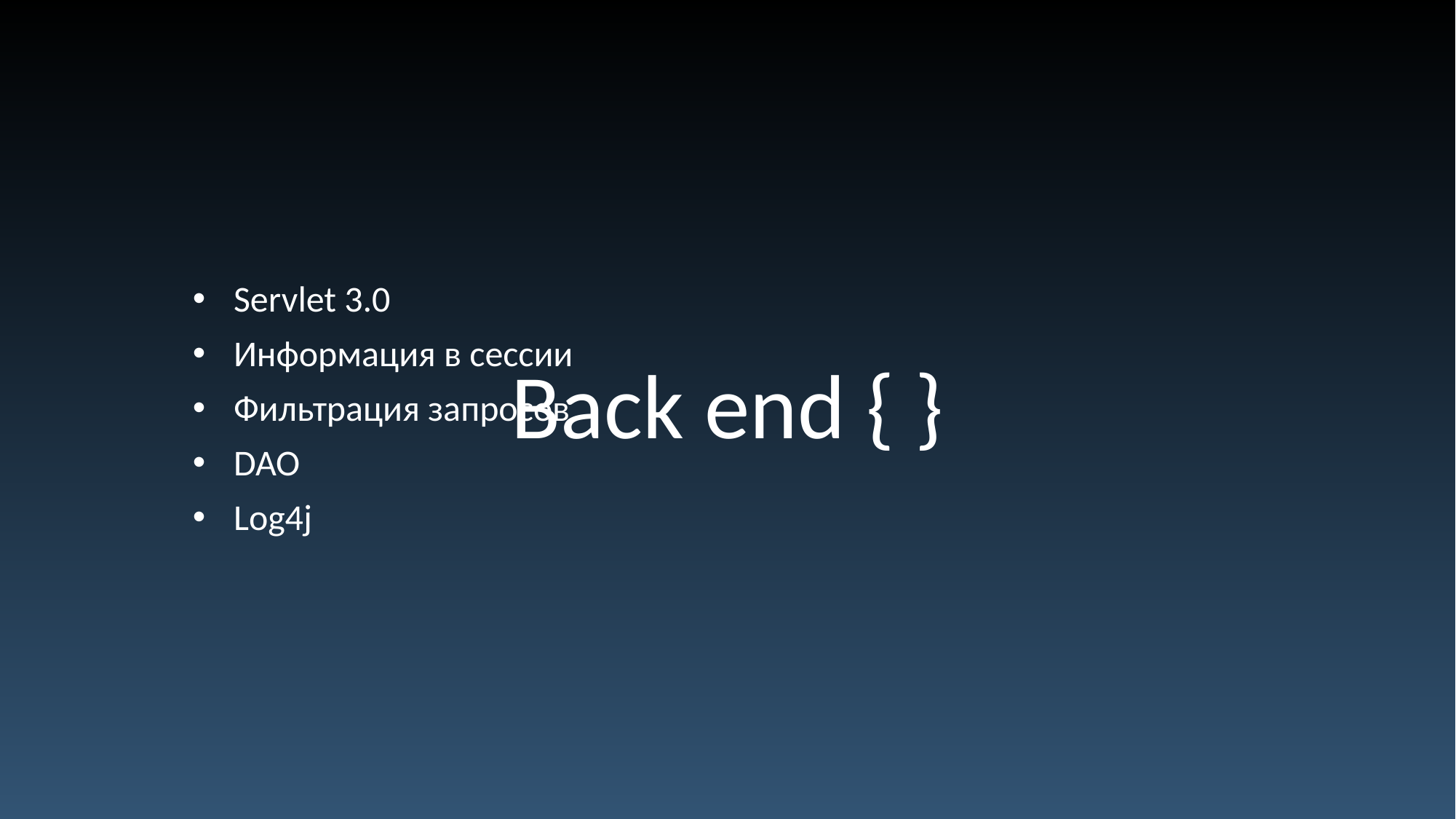

Servlet 3.0
Информация в сессии
Фильтрация запросов
DAO
Log4j
Back end { }